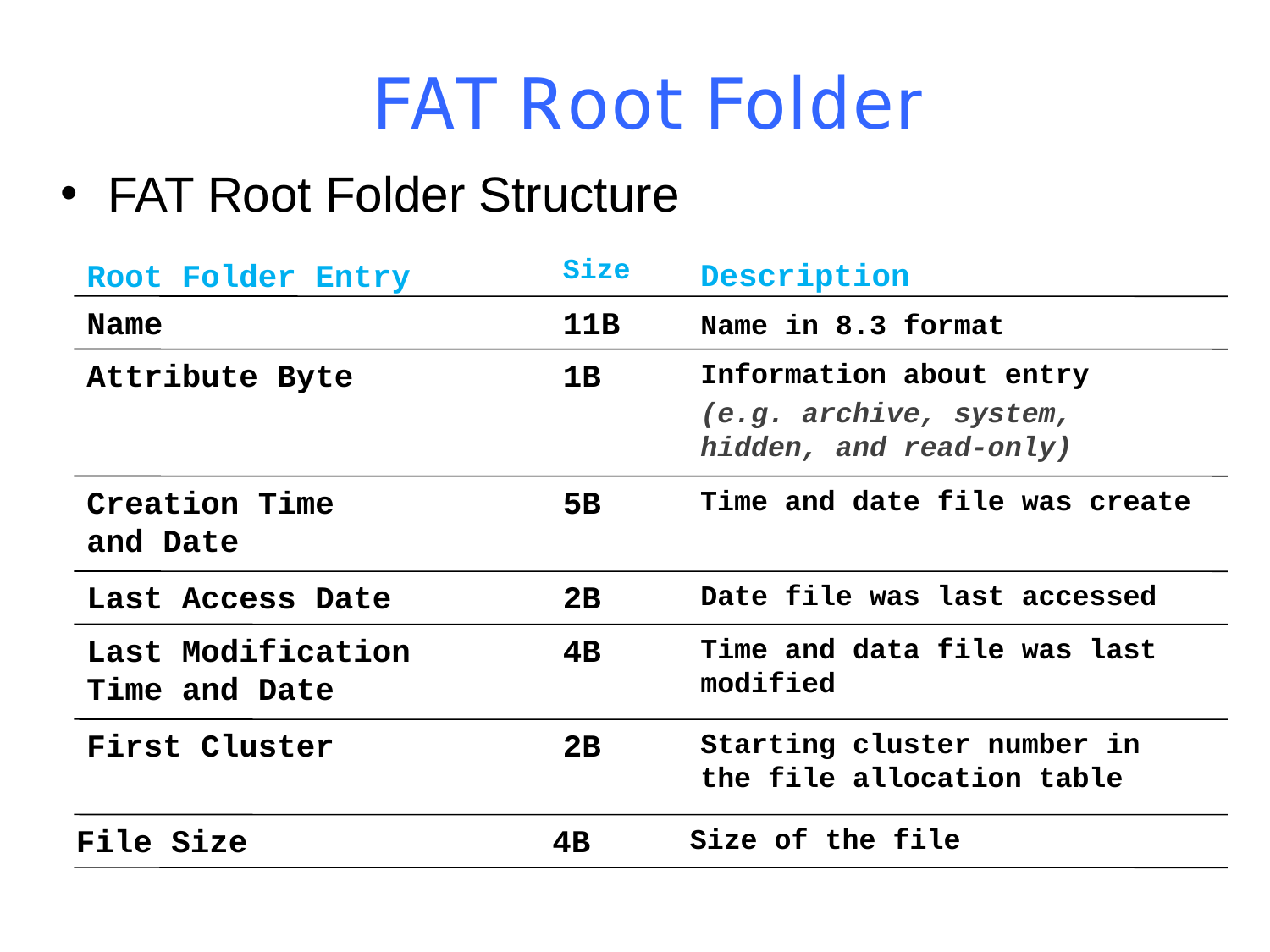

FAT Root Folder
FAT Root Folder Structure

Description

Root Folder Entry

Size

Name

11B

Name in 8.3 format
Attribute Byte

1B

Information about entry
(e.g. archive, system, hidden, and read-only)
Creation Time and Date

5B

Time and date file was create
Last Access Date

2B

Date file was last accessed
Last Modification Time and Date

4B

Time and data file was last modified
First Cluster

2B

Starting cluster number in the file allocation table
File Size

4B

Size of the file